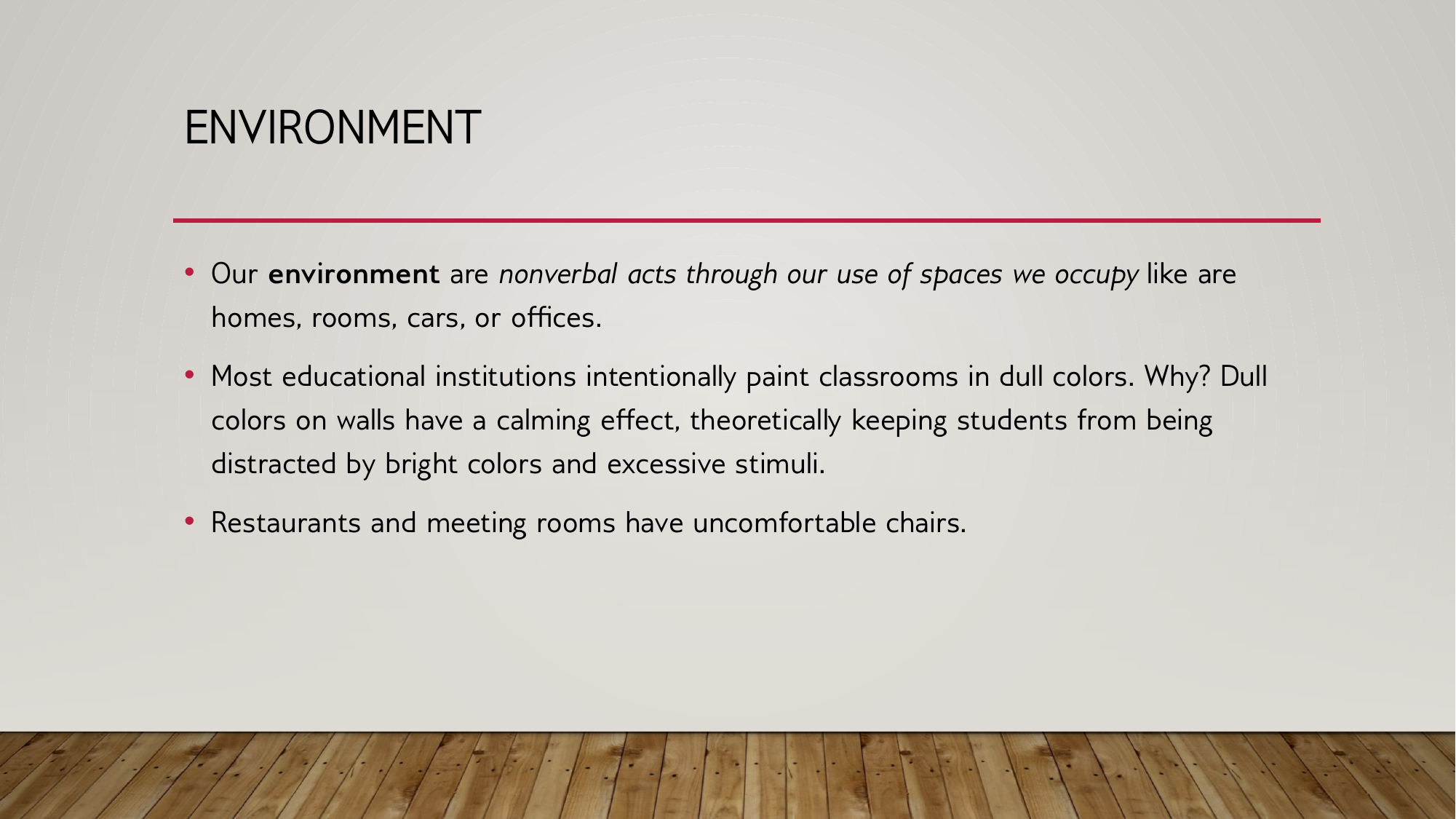

# Environment
Our environment are nonverbal acts through our use of spaces we occupy like are homes, rooms, cars, or offices.
Most educational institutions intentionally paint classrooms in dull colors. Why? Dull colors on walls have a calming effect, theoretically keeping students from being distracted by bright colors and excessive stimuli.
Restaurants and meeting rooms have uncomfortable chairs.